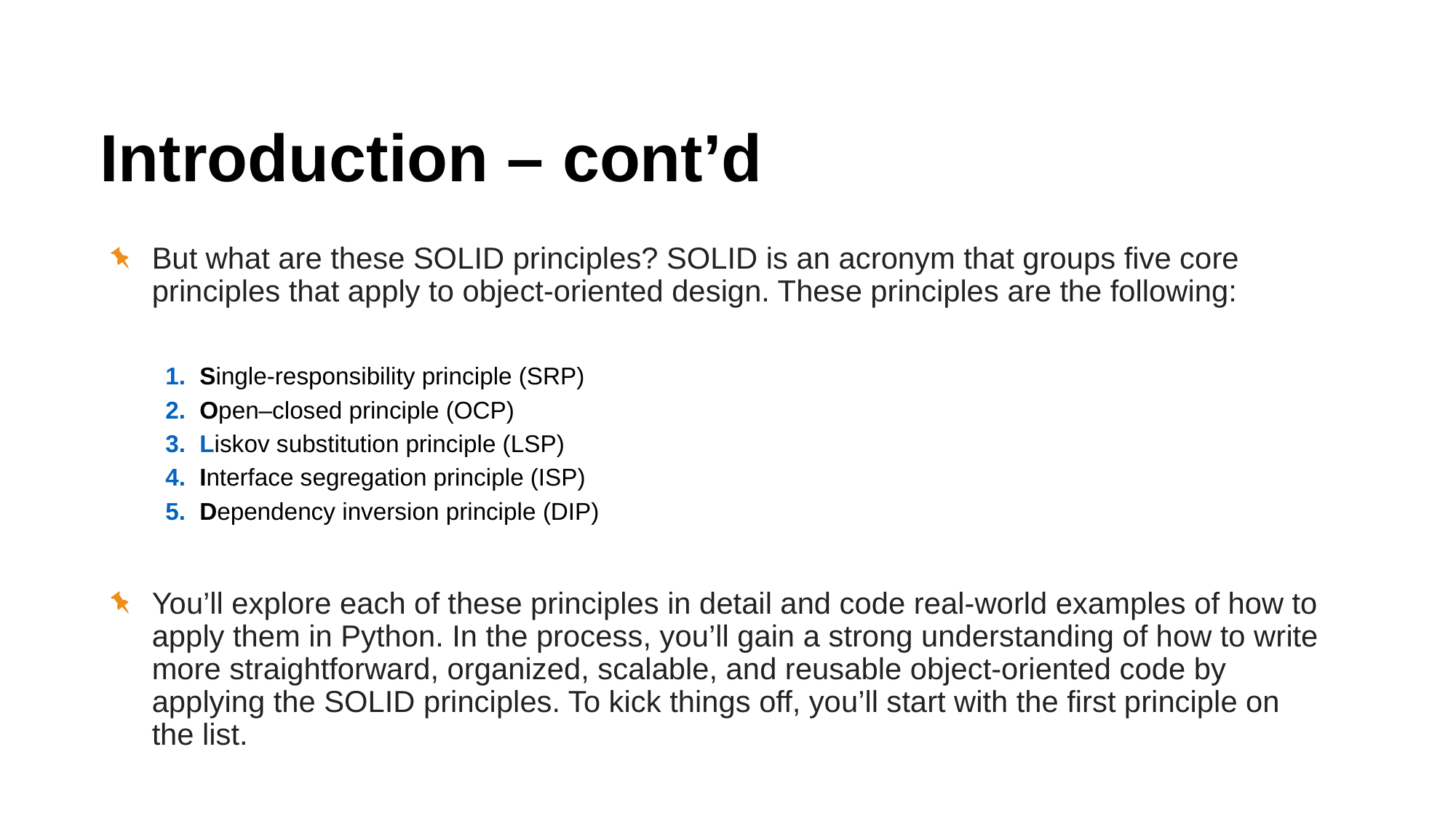

# Introduction – cont’d
But what are these SOLID principles? SOLID is an acronym that groups five core principles that apply to object-oriented design. These principles are the following:

Single-responsibility principle (SRP)
Open–closed principle (OCP)
Liskov substitution principle (LSP)
Interface segregation principle (ISP)
Dependency inversion principle (DIP)

You’ll explore each of these principles in detail and code real-world examples of how to apply them in Python. In the process, you’ll gain a strong understanding of how to write more straightforward, organized, scalable, and reusable object-oriented code by applying the SOLID principles. To kick things off, you’ll start with the first principle on the list.